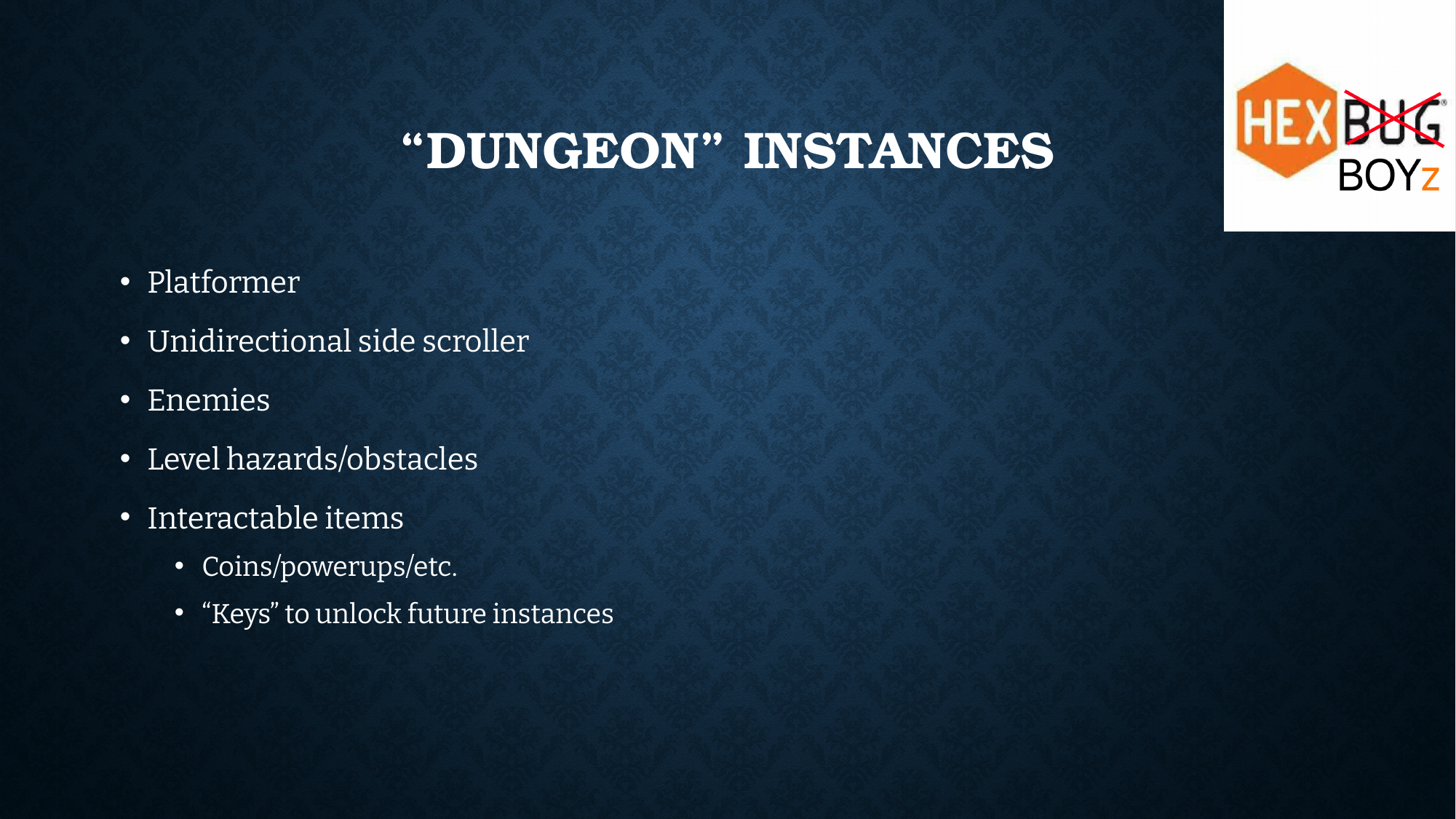

# “Dungeon” Instances
Platformer
Unidirectional side scroller
Enemies
Level hazards/obstacles
Interactable items
Coins/powerups/etc.
“Keys” to unlock future instances